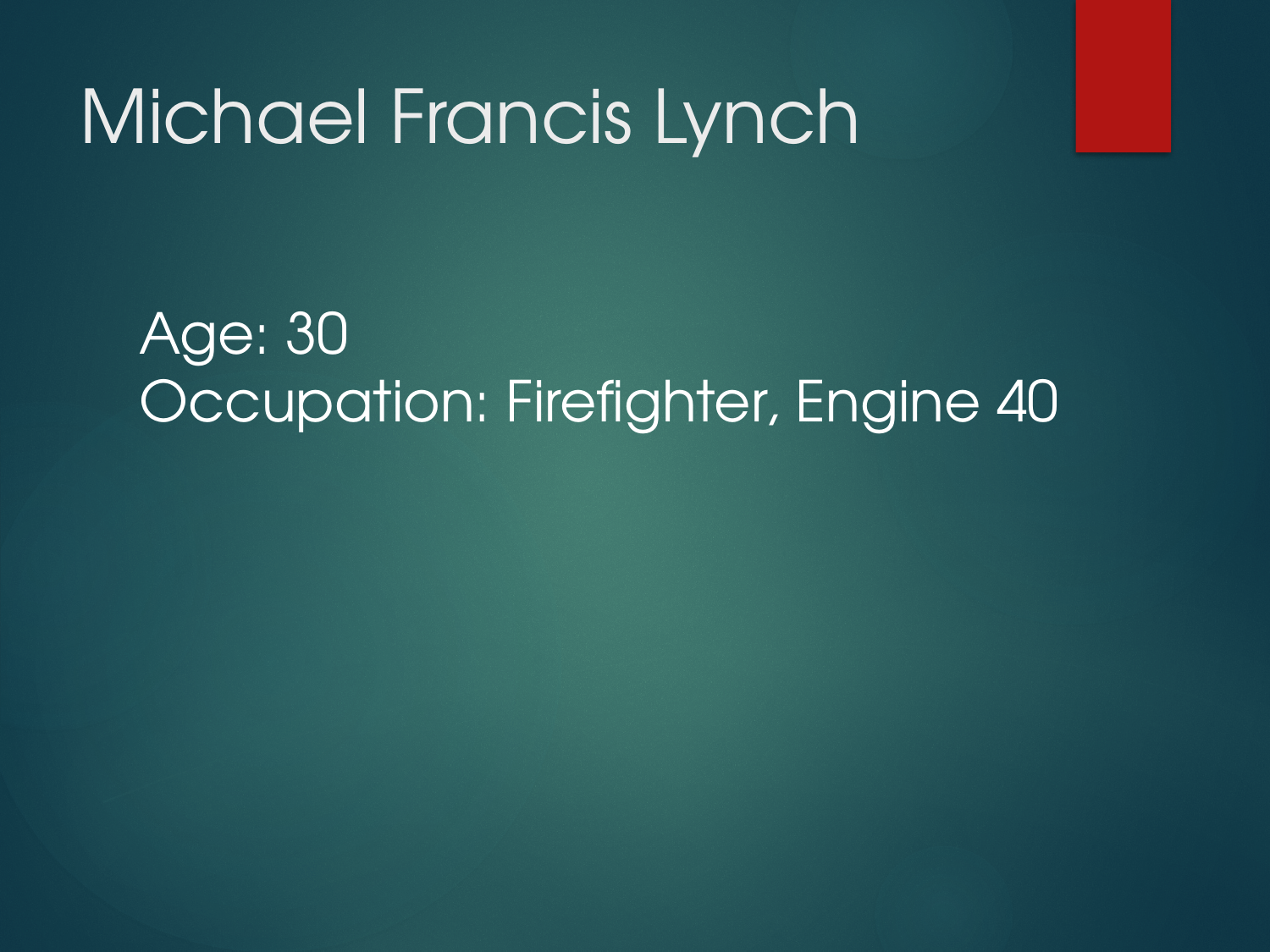

# Michael Francis Lynch

Age: 30
Occupation: Firefighter, Engine 40